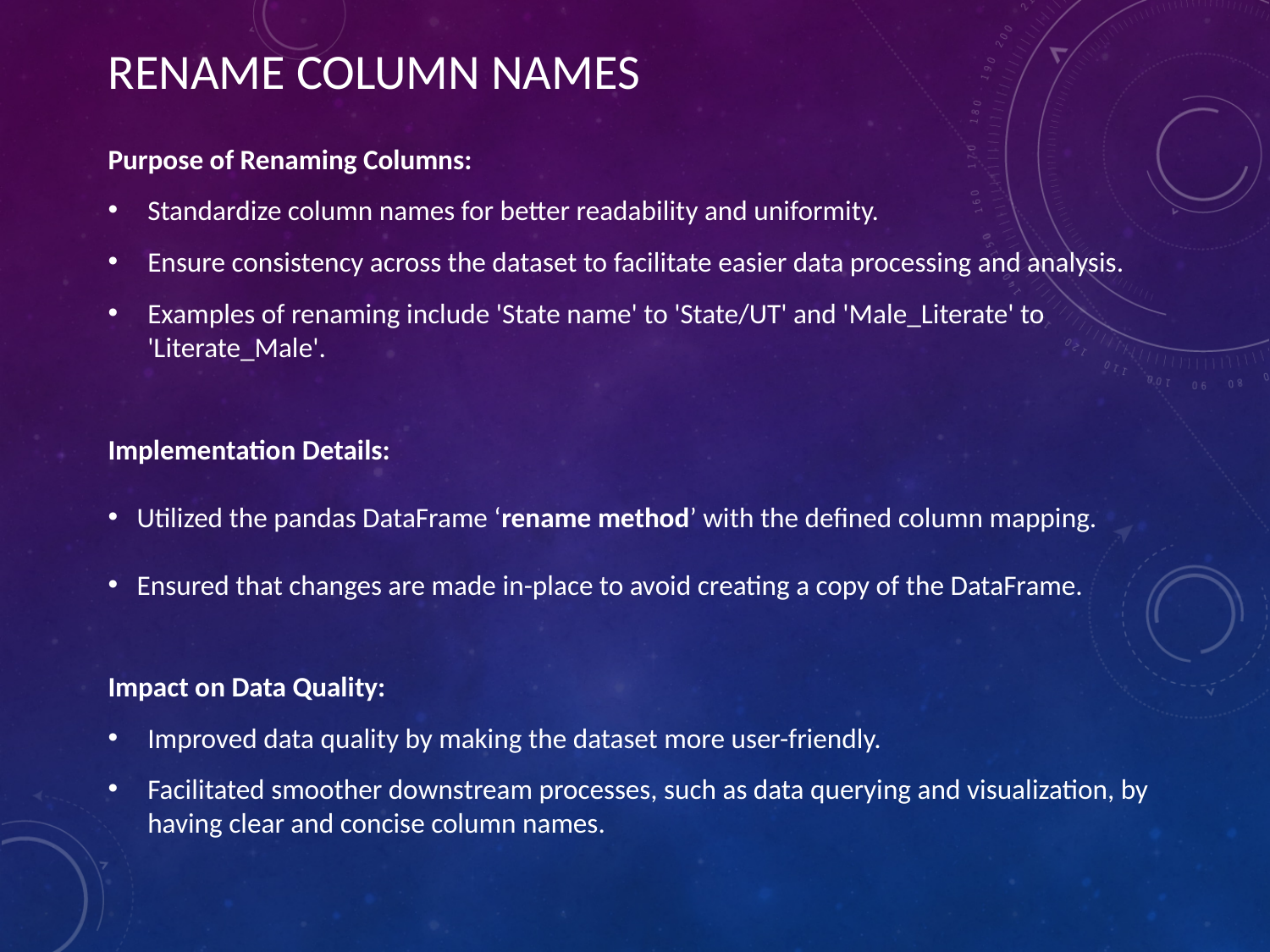

# Rename Column Names
Purpose of Renaming Columns:
Standardize column names for better readability and uniformity.
Ensure consistency across the dataset to facilitate easier data processing and analysis.
Examples of renaming include 'State name' to 'State/UT' and 'Male_Literate' to 'Literate_Male'.

Implementation Details:

   Utilized the pandas DataFrame ‘rename method’ with the defined column mapping.

   Ensured that changes are made in-place to avoid creating a copy of the DataFrame.

Impact on Data Quality:
Improved data quality by making the dataset more user-friendly.
Facilitated smoother downstream processes, such as data querying and visualization, by having clear and concise column names.